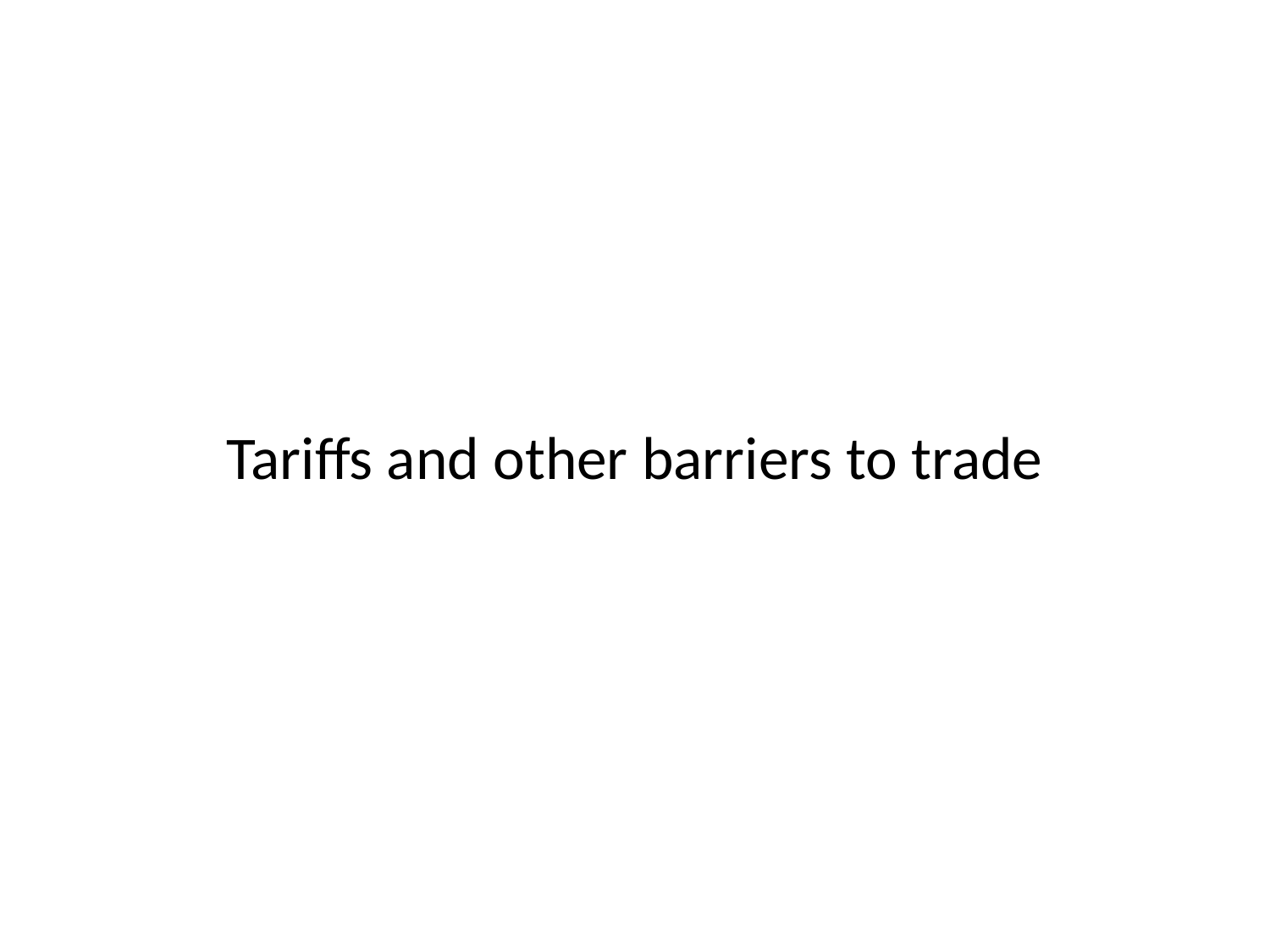

# Tariffs and other barriers to trade